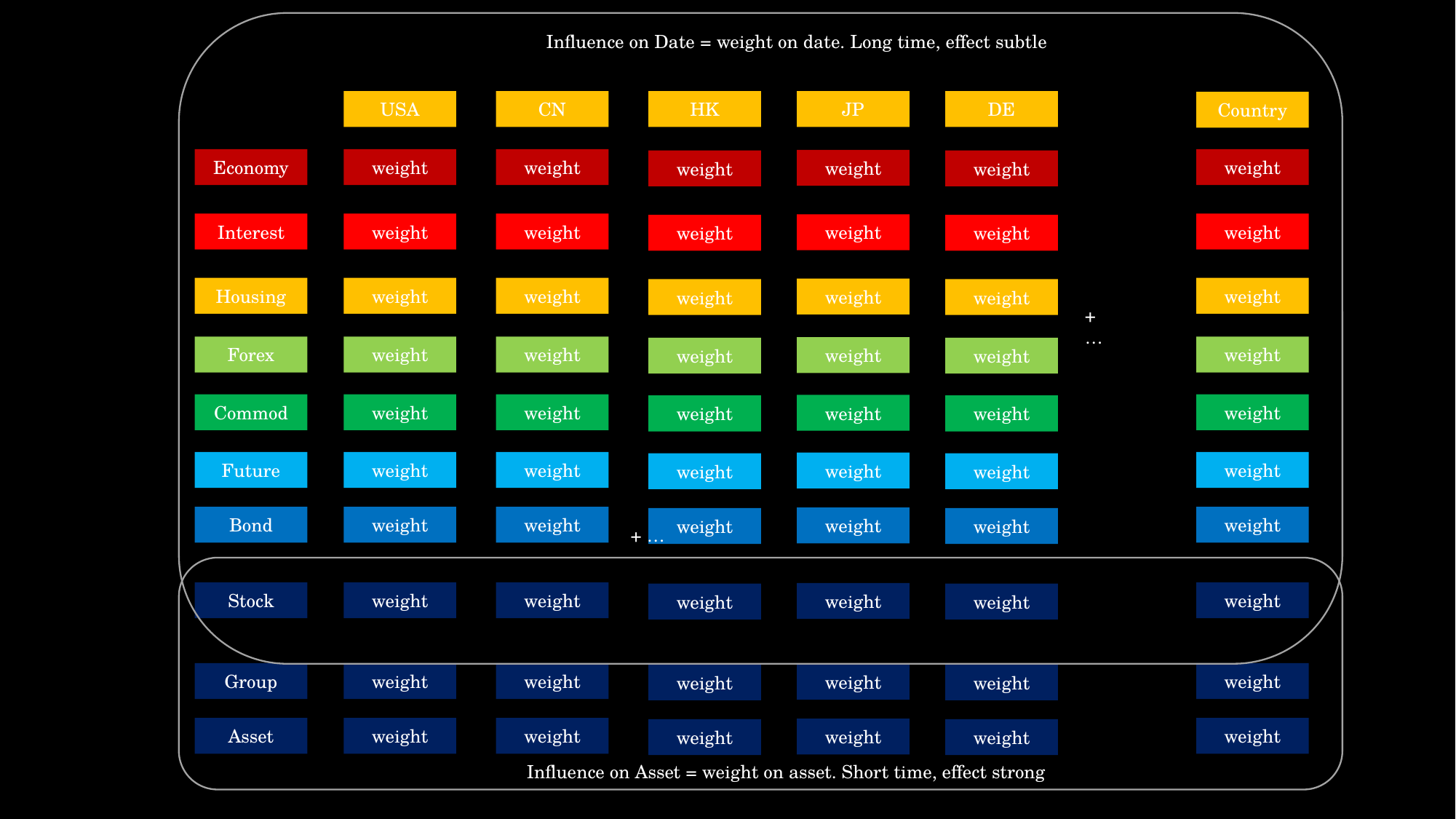

Influence on Date = weight on date. Long time, effect subtle
JP
DE
USA
CN
HK
Country
Economy
weight
weight
weight
weight
weight
weight
Interest
weight
weight
weight
weight
weight
weight
Housing
weight
weight
weight
weight
weight
weight
+
…
Forex
weight
weight
weight
weight
weight
weight
Commod
weight
weight
weight
weight
weight
weight
Future
weight
weight
weight
weight
weight
weight
Bond
weight
weight
weight
weight
weight
weight
+ …

Stock
weight
weight
weight
weight
weight
weight
Group
weight
weight
weight
weight
weight
weight
Asset
weight
weight
weight
weight
weight
weight
Influence on Asset = weight on asset. Short time, effect strong